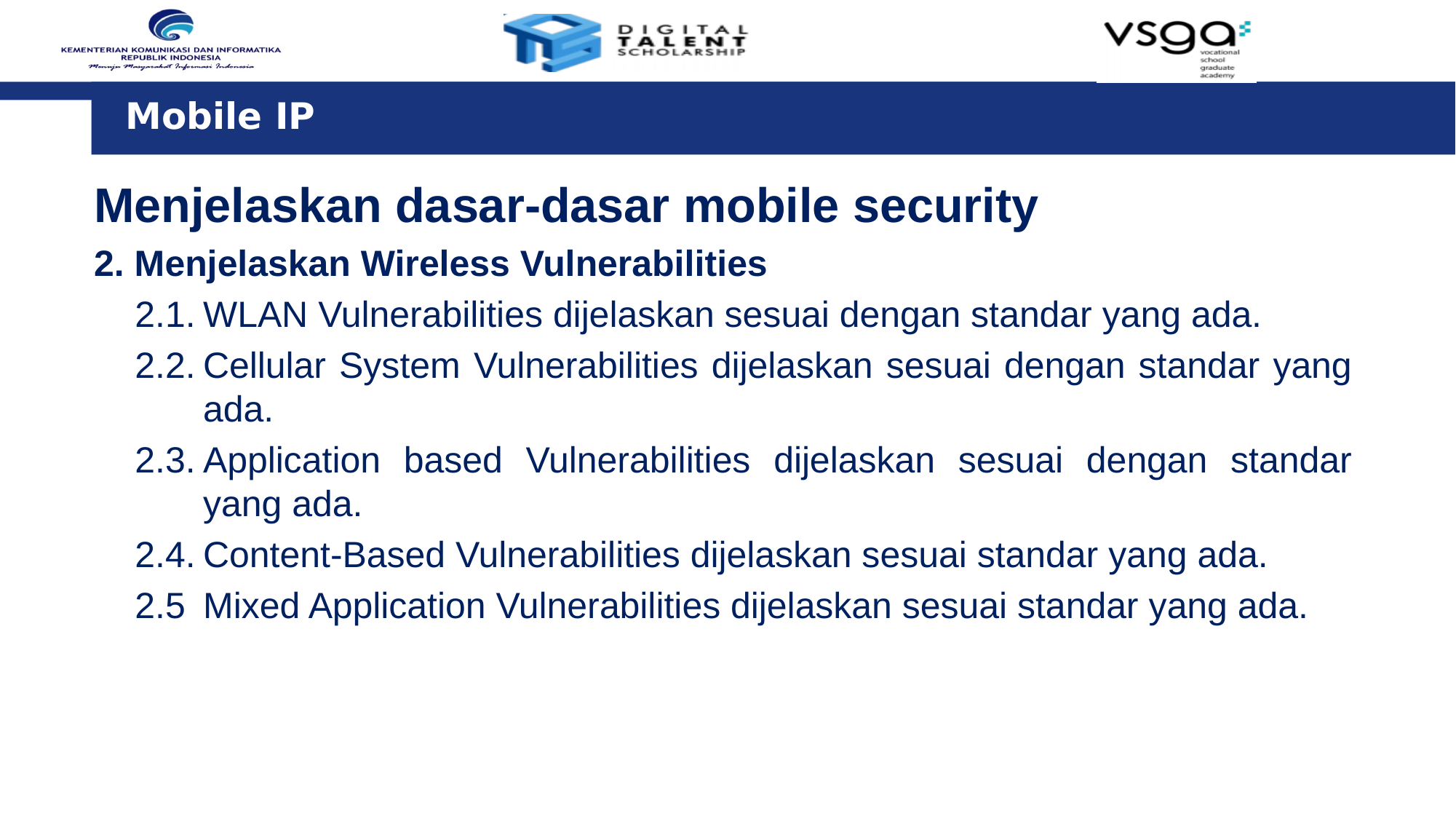

# Mobile IP
Menjelaskan dasar-dasar mobile security
2. Menjelaskan Wireless Vulnerabilities
2.1.	WLAN Vulnerabilities dijelaskan sesuai dengan standar yang ada.
2.2.	Cellular System Vulnerabilities dijelaskan sesuai dengan standar yang ada.
2.3.	Application based Vulnerabilities dijelaskan sesuai dengan standar yang ada.
2.4.	Content-Based Vulnerabilities dijelaskan sesuai standar yang ada.
2.5	Mixed Application Vulnerabilities dijelaskan sesuai standar yang ada.